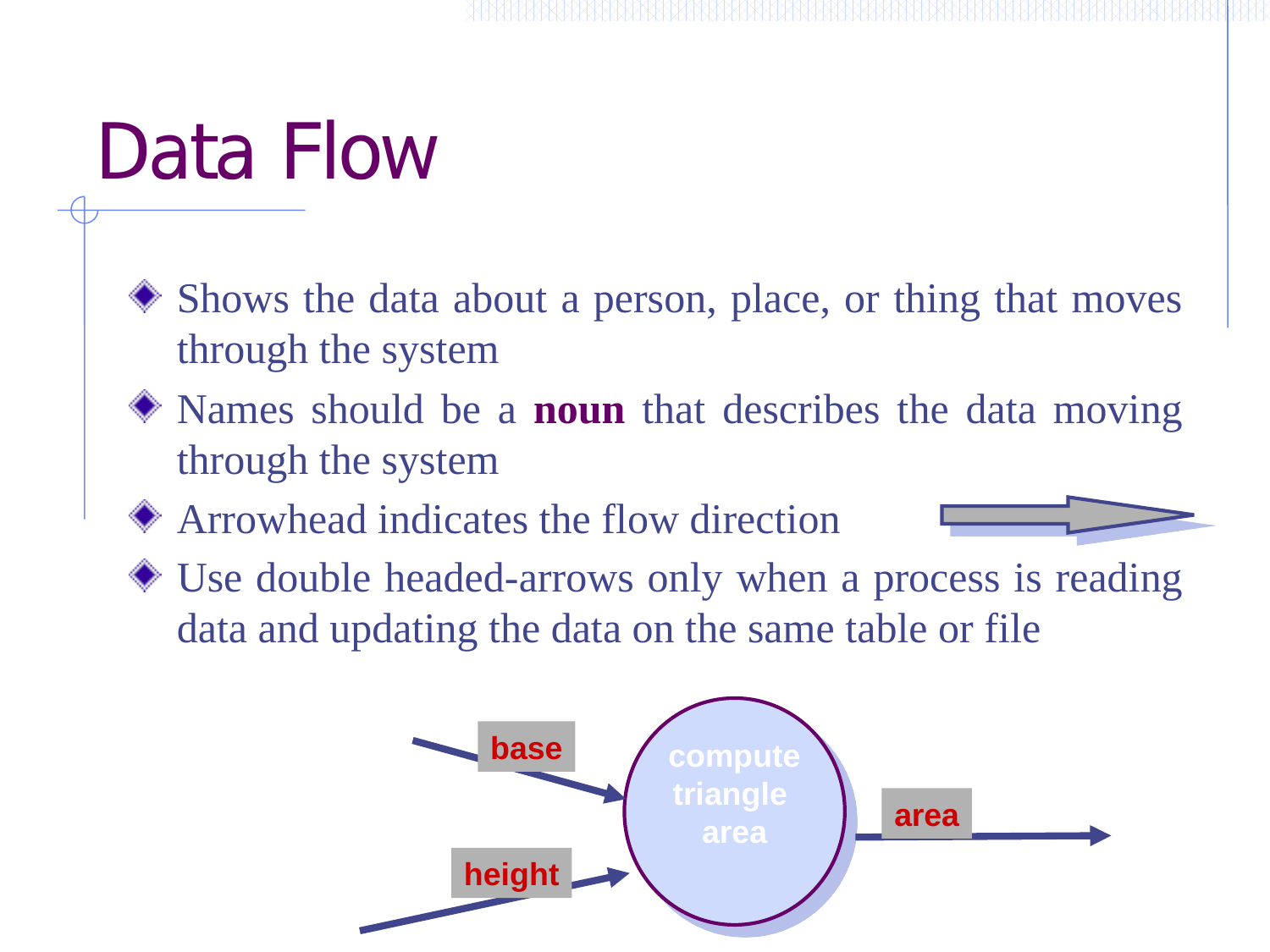

# Data Flow
Shows the data about a person, place, or thing that moves through the system
Names should be a noun that describes the data moving through the system
Arrowhead indicates the flow direction
Use double headed-arrows only when a process is reading data and updating the data on the same table or file

compute
triangle
area

base

area

height